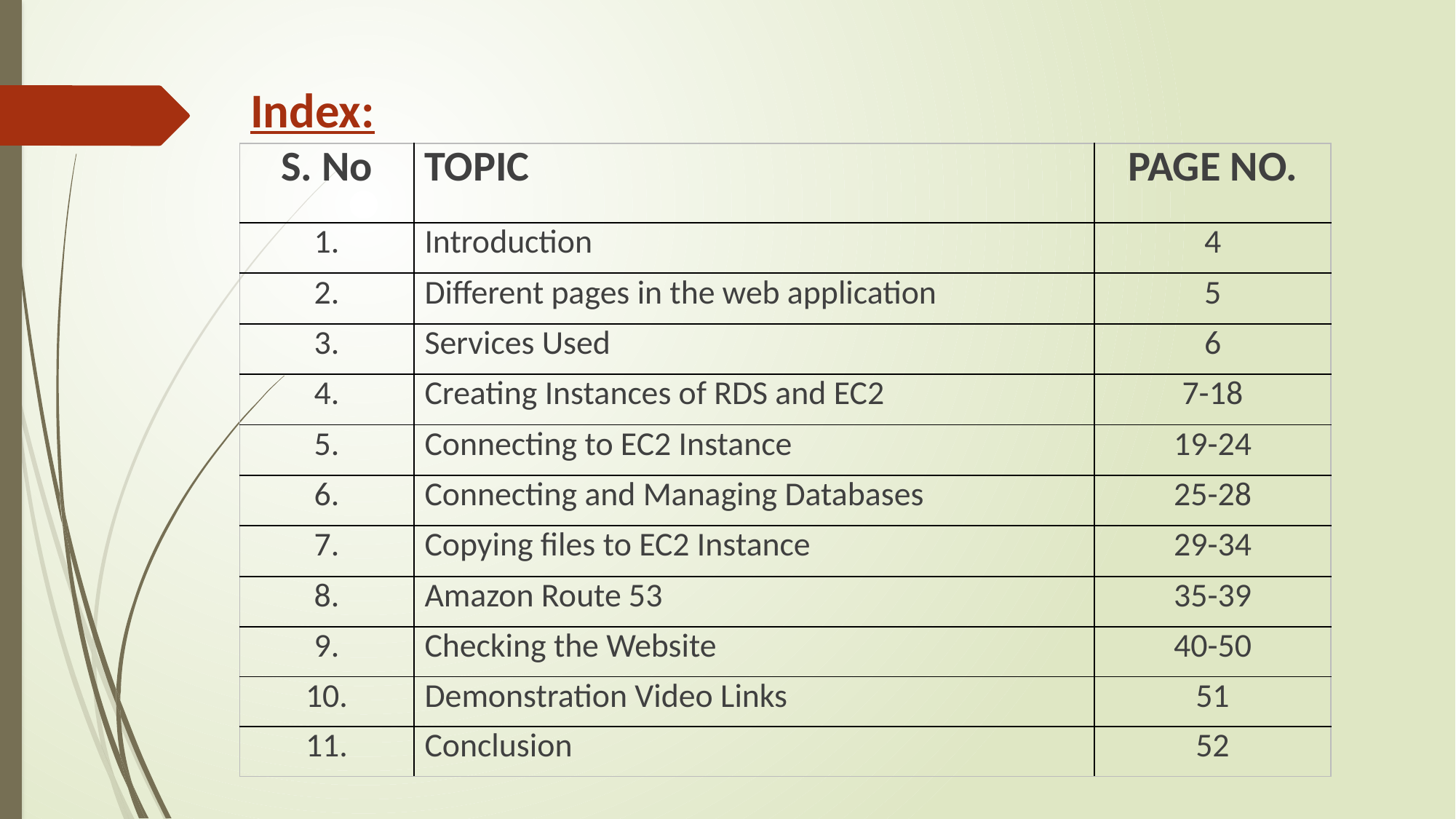

Index:
| S. No | TOPIC | PAGE NO. |
| --- | --- | --- |
| 1. | Introduction | 4 |
| 2. | Different pages in the web application | 5 |
| 3. | Services Used | 6 |
| 4. | Creating Instances of RDS and EC2 | 7-18 |
| 5. | Connecting to EC2 Instance | 19-24 |
| 6. | Connecting and Managing Databases | 25-28 |
| 7. | Copying files to EC2 Instance | 29-34 |
| 8. | Amazon Route 53 | 35-39 |
| 9. | Checking the Website | 40-50 |
| 10. | Demonstration Video Links | 51 |
| 11. | Conclusion | 52 |